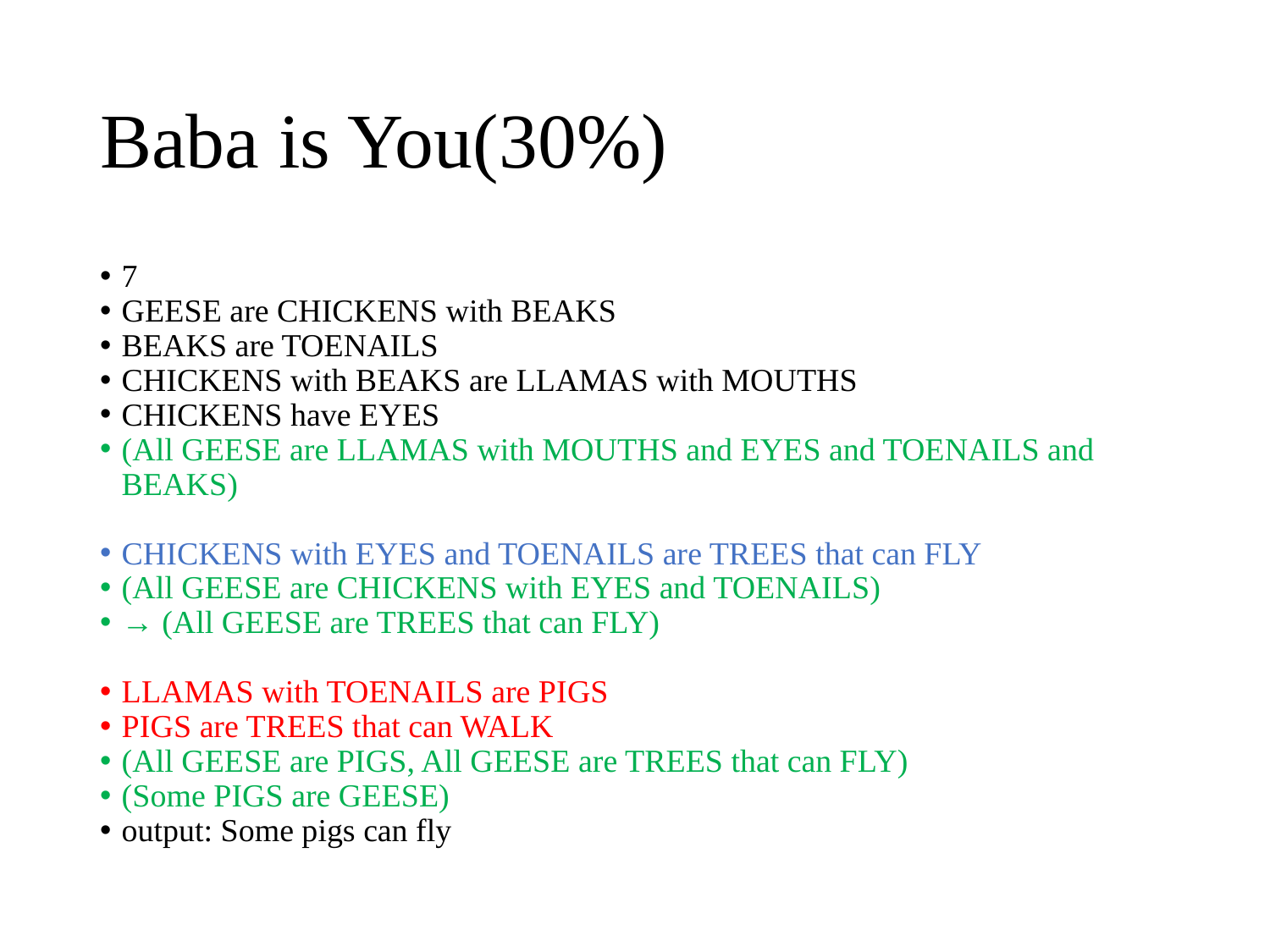

# Baba is You(30%)
7
GEESE are CHICKENS with BEAKS
BEAKS are TOENAILS
CHICKENS with BEAKS are LLAMAS with MOUTHS
CHICKENS have EYES
(All GEESE are LLAMAS with MOUTHS and EYES and TOENAILS and BEAKS)

CHICKENS with EYES and TOENAILS are TREES that can FLY
(All GEESE are CHICKENS with EYES and TOENAILS)
→ (All GEESE are TREES that can FLY)

LLAMAS with TOENAILS are PIGS
PIGS are TREES that can WALK
(All GEESE are PIGS, All GEESE are TREES that can FLY)
(Some PIGS are GEESE)
output: Some pigs can fly